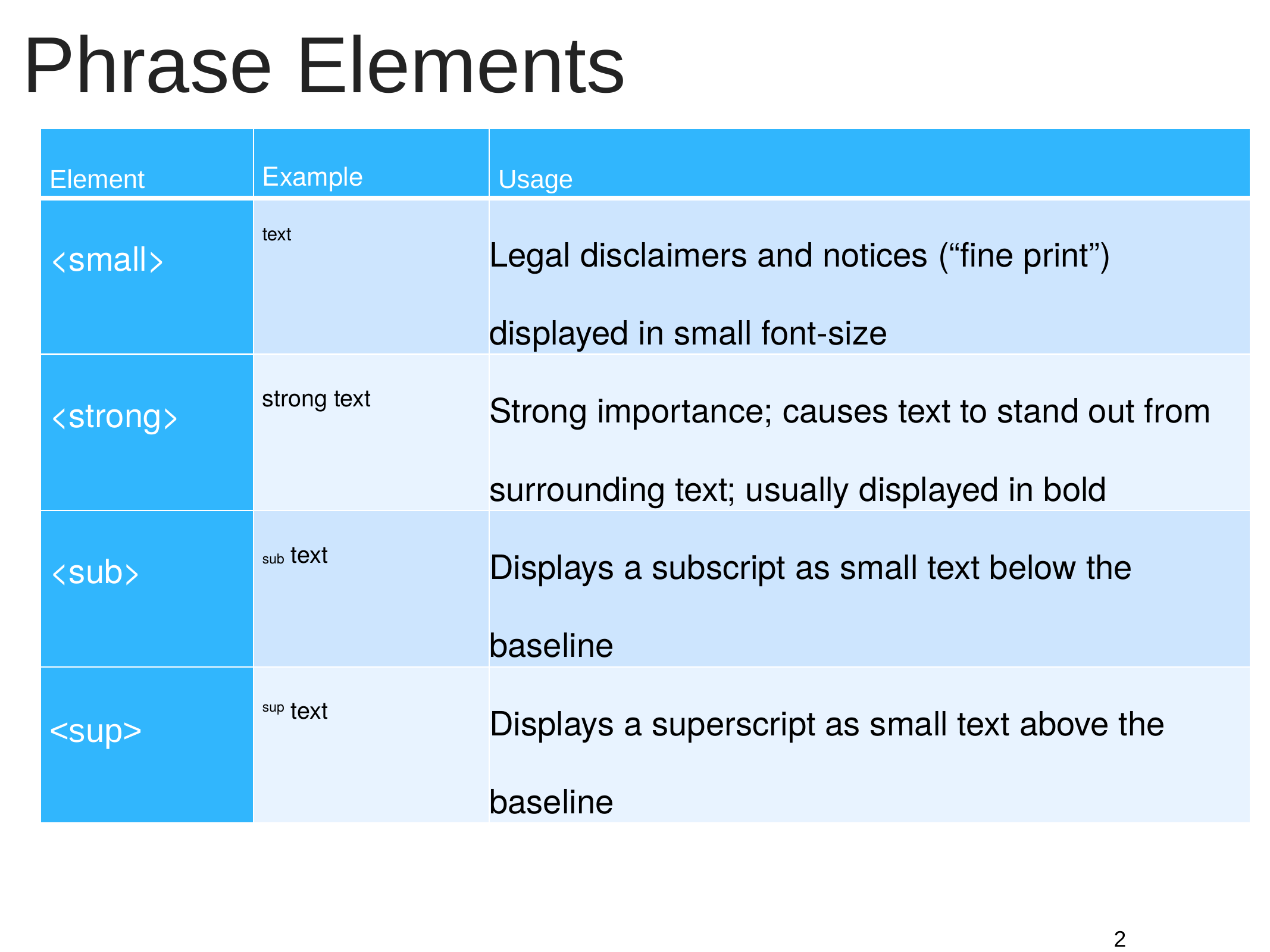

Phrase Elements
| Element | Example | Usage |
| --- | --- | --- |
| <small> | text | Legal disclaimers and notices (“fine print”) displayed in small font-size |
| <strong> | strong text | Strong importance; causes text to stand out from surrounding text; usually displayed in bold |
| <sub> | sub text | Displays a subscript as small text below the baseline |
| <sup> | sup text | Displays a superscript as small text above the baseline |
23